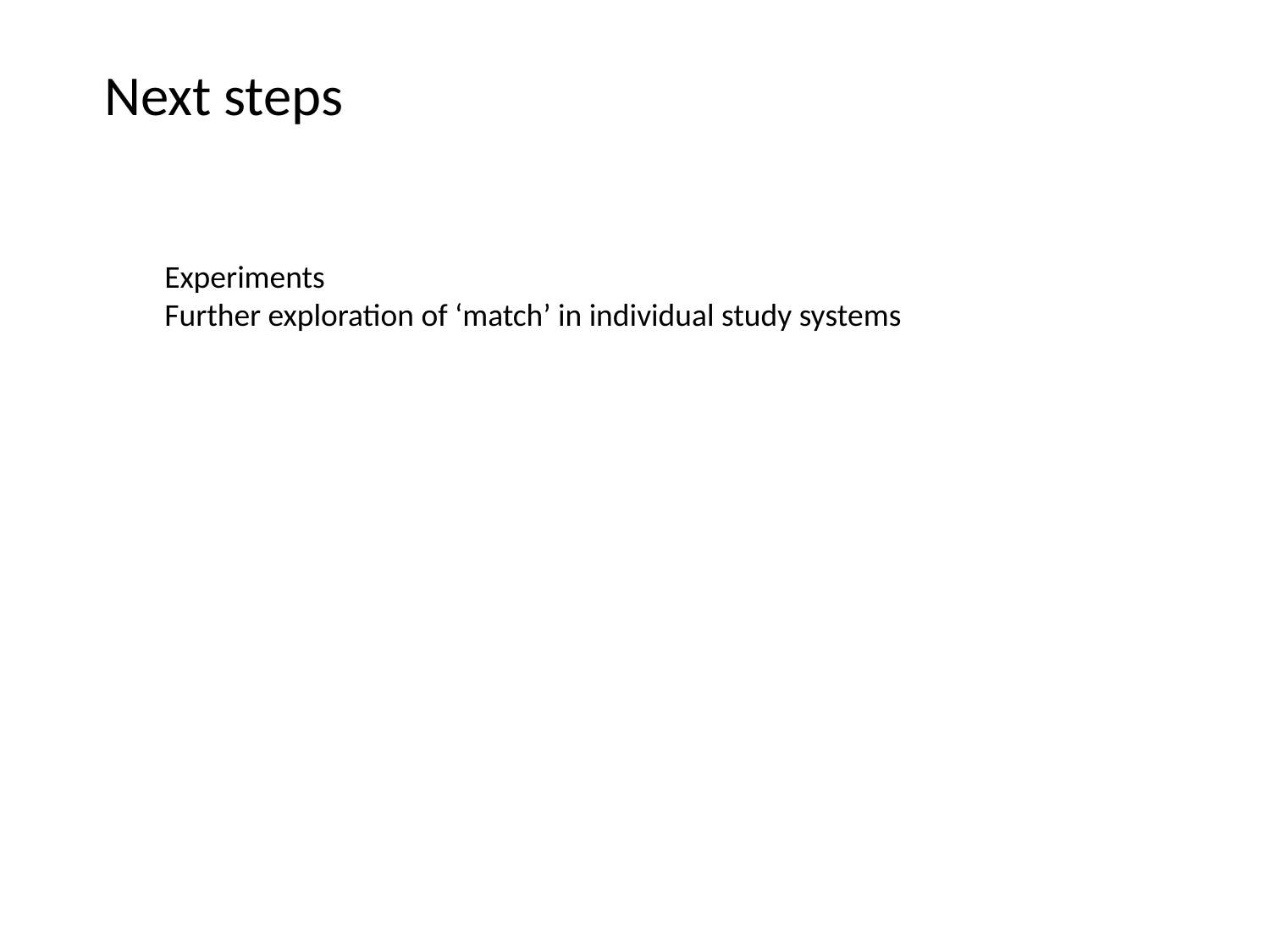

Next steps
Experiments
Further exploration of ‘match’ in individual study systems